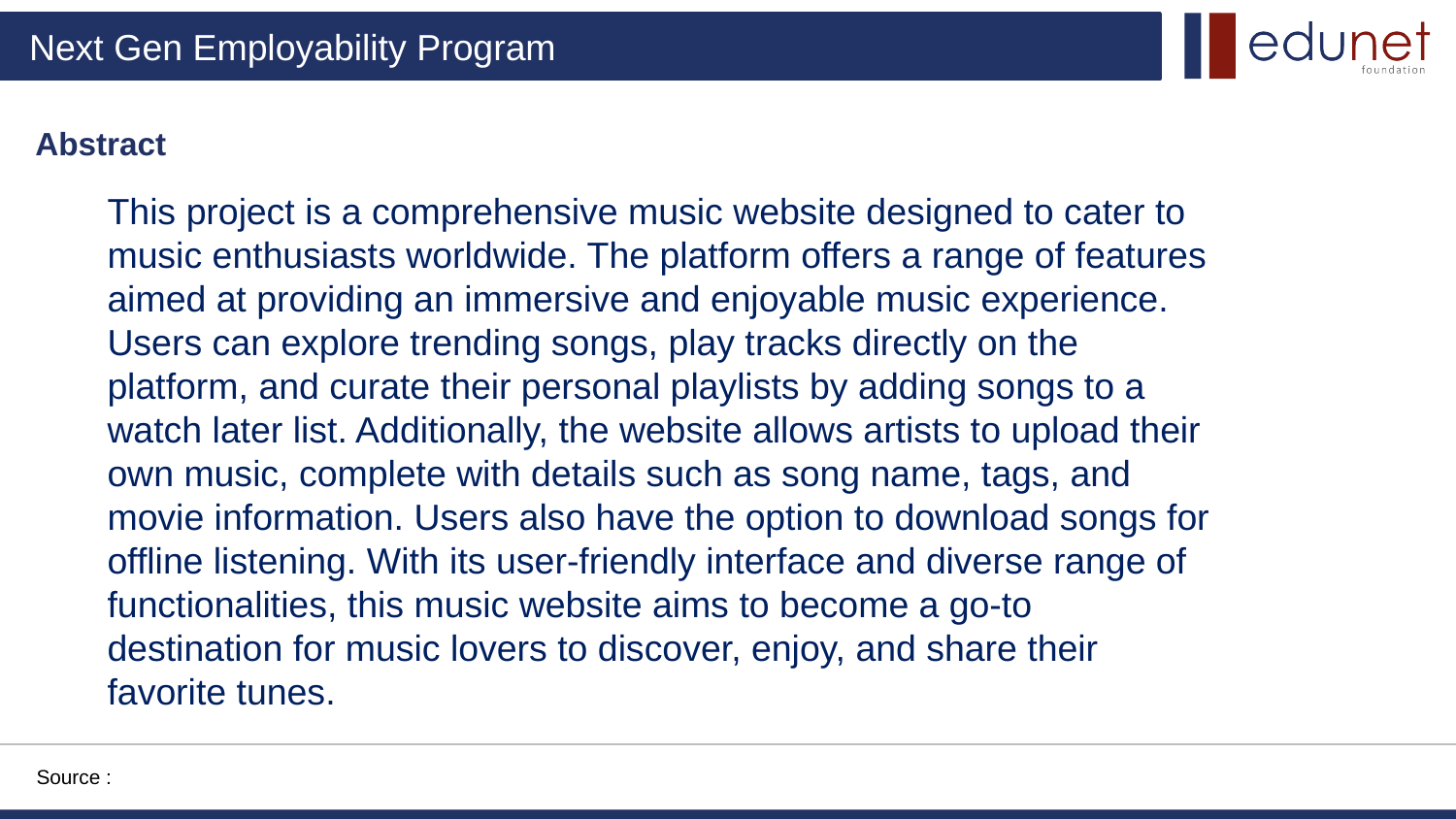

Abstract
This project is a comprehensive music website designed to cater to music enthusiasts worldwide. The platform offers a range of features aimed at providing an immersive and enjoyable music experience. Users can explore trending songs, play tracks directly on the platform, and curate their personal playlists by adding songs to a watch later list. Additionally, the website allows artists to upload their own music, complete with details such as song name, tags, and movie information. Users also have the option to download songs for offline listening. With its user-friendly interface and diverse range of functionalities, this music website aims to become a go-to destination for music lovers to discover, enjoy, and share their favorite tunes.
Source :